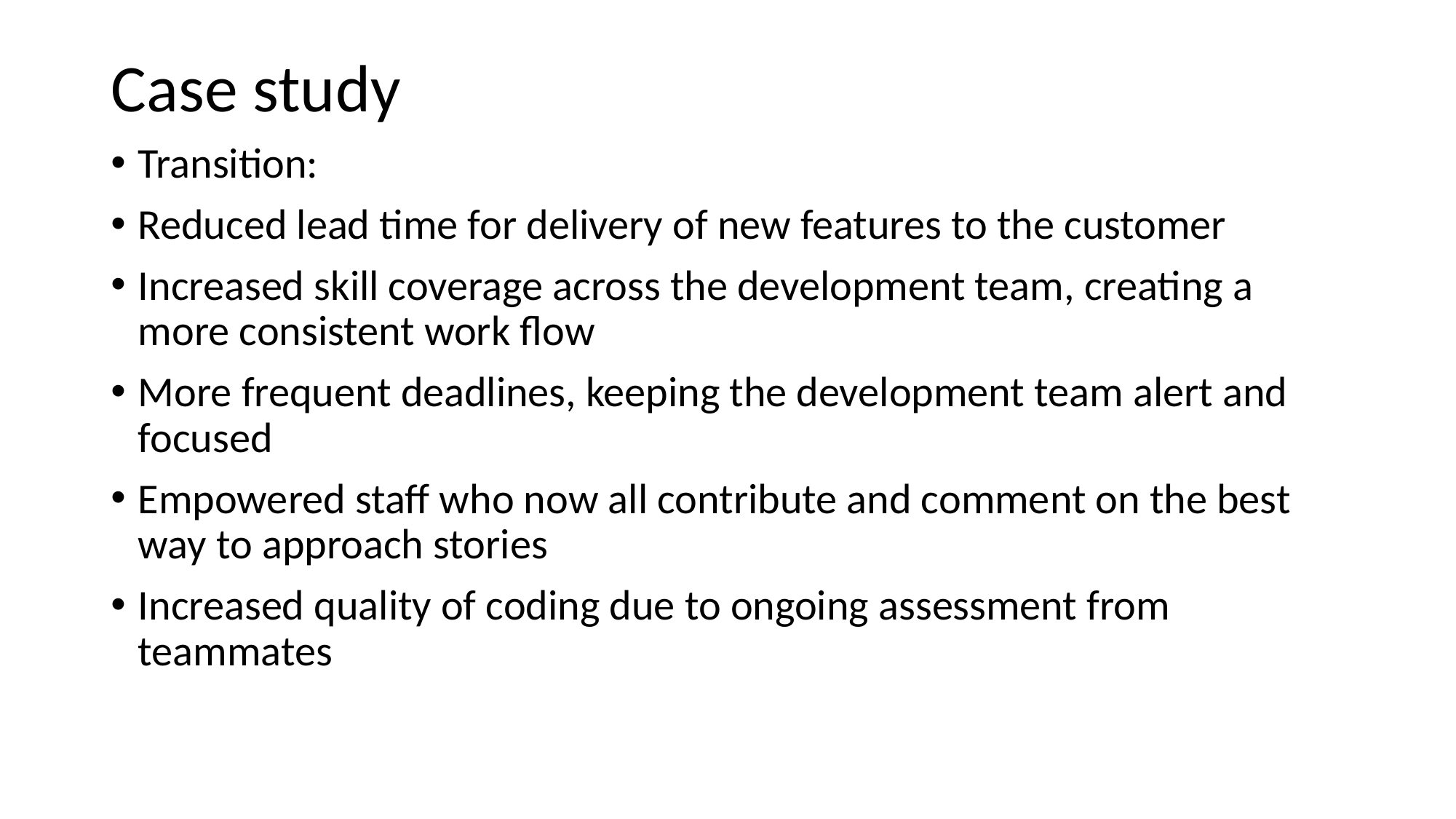

# Case study
Transition:
Reduced lead time for delivery of new features to the customer
Increased skill coverage across the development team, creating a more consistent work flow
More frequent deadlines, keeping the development team alert and focused
Empowered staff who now all contribute and comment on the best way to approach stories
Increased quality of coding due to ongoing assessment from teammates